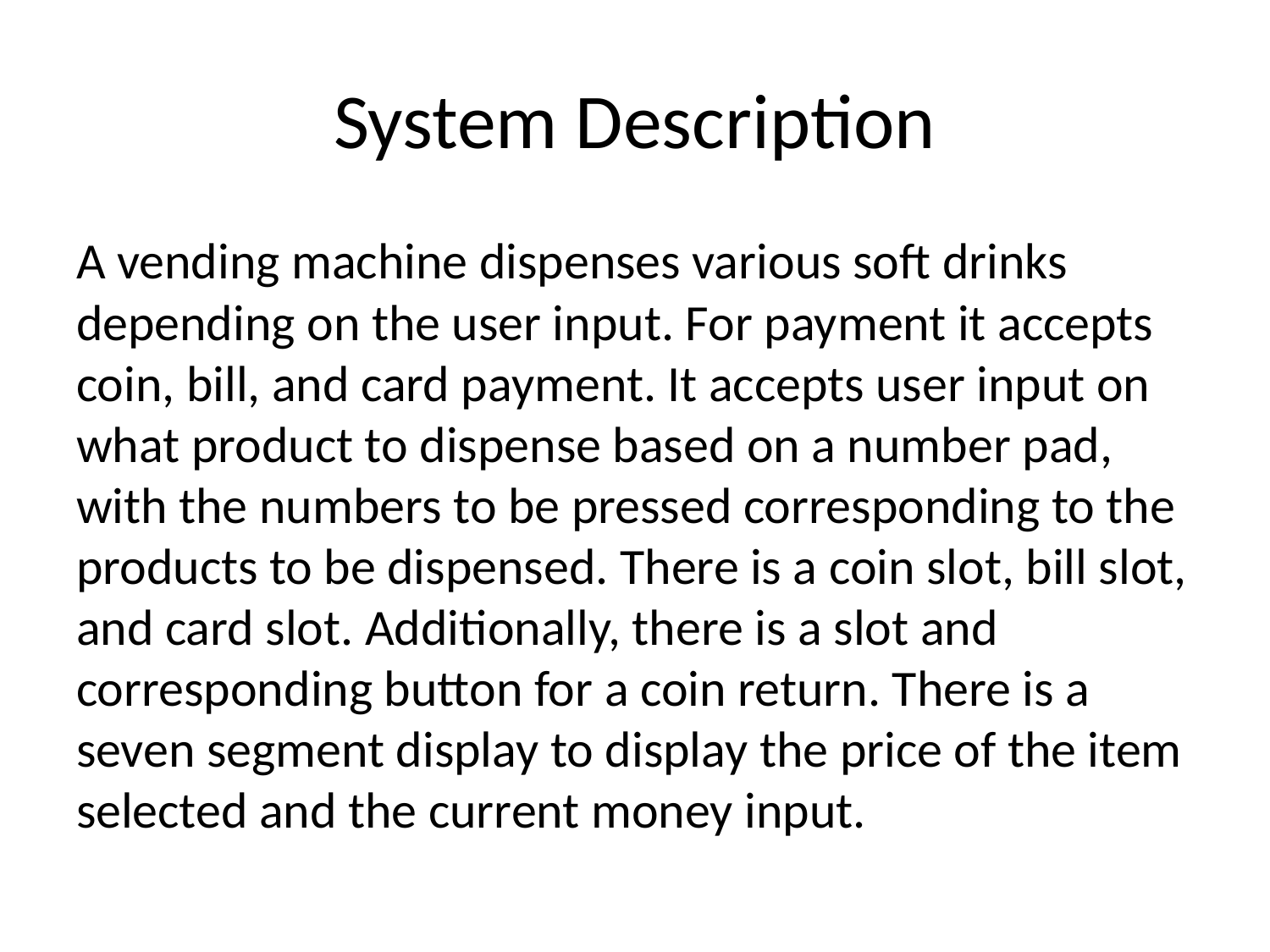

# System Description
A vending machine dispenses various soft drinks depending on the user input. For payment it accepts coin, bill, and card payment. It accepts user input on what product to dispense based on a number pad, with the numbers to be pressed corresponding to the products to be dispensed. There is a coin slot, bill slot, and card slot. Additionally, there is a slot and corresponding button for a coin return. There is a seven segment display to display the price of the item selected and the current money input.